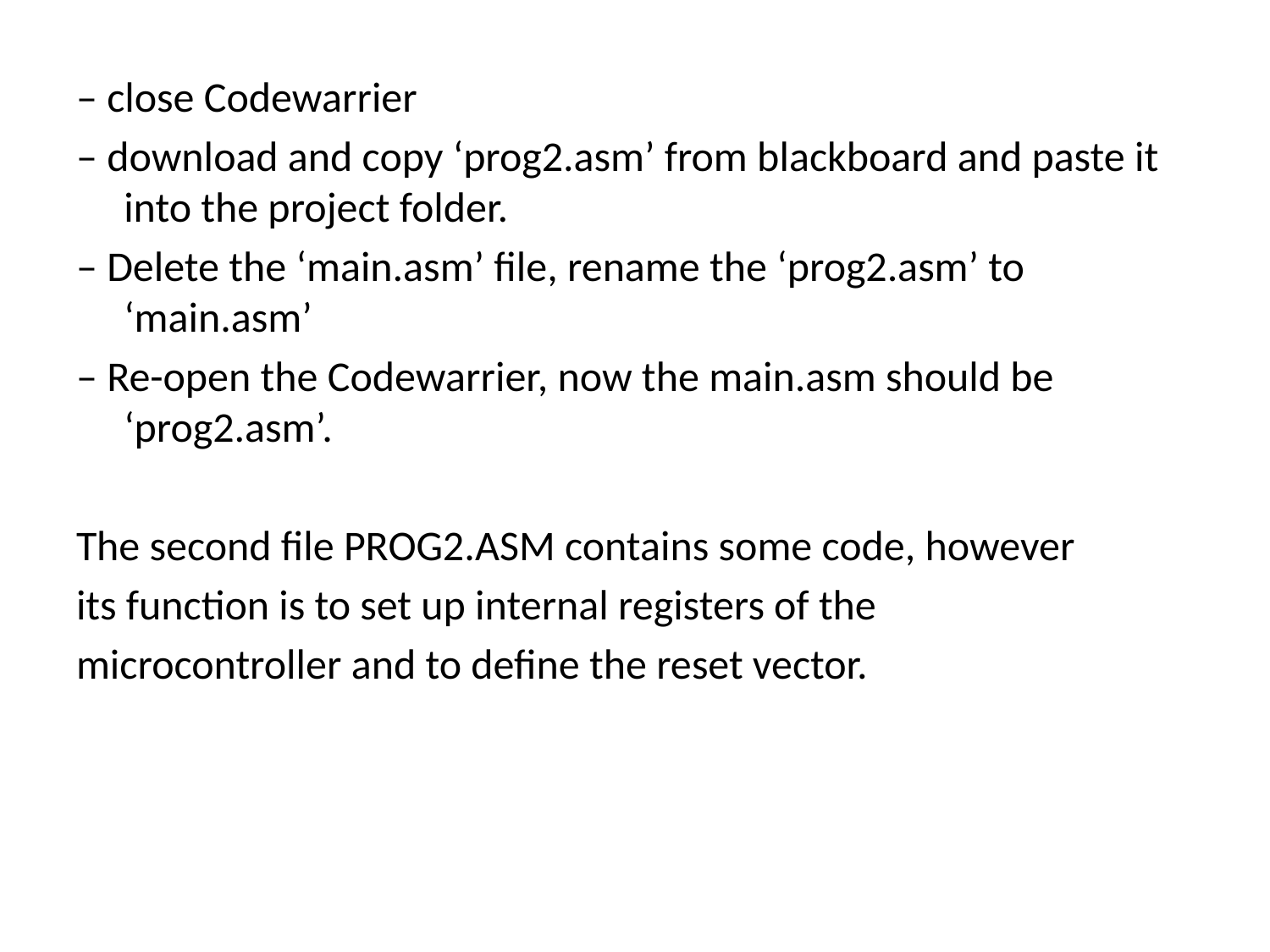

– close Codewarrier
– download and copy ‘prog2.asm’ from blackboard and paste it into the project folder.
– Delete the ‘main.asm’ file, rename the ‘prog2.asm’ to ‘main.asm’
– Re-open the Codewarrier, now the main.asm should be ‘prog2.asm’.

The second file PROG2.ASM contains some code, however
its function is to set up internal registers of the
microcontroller and to define the reset vector.